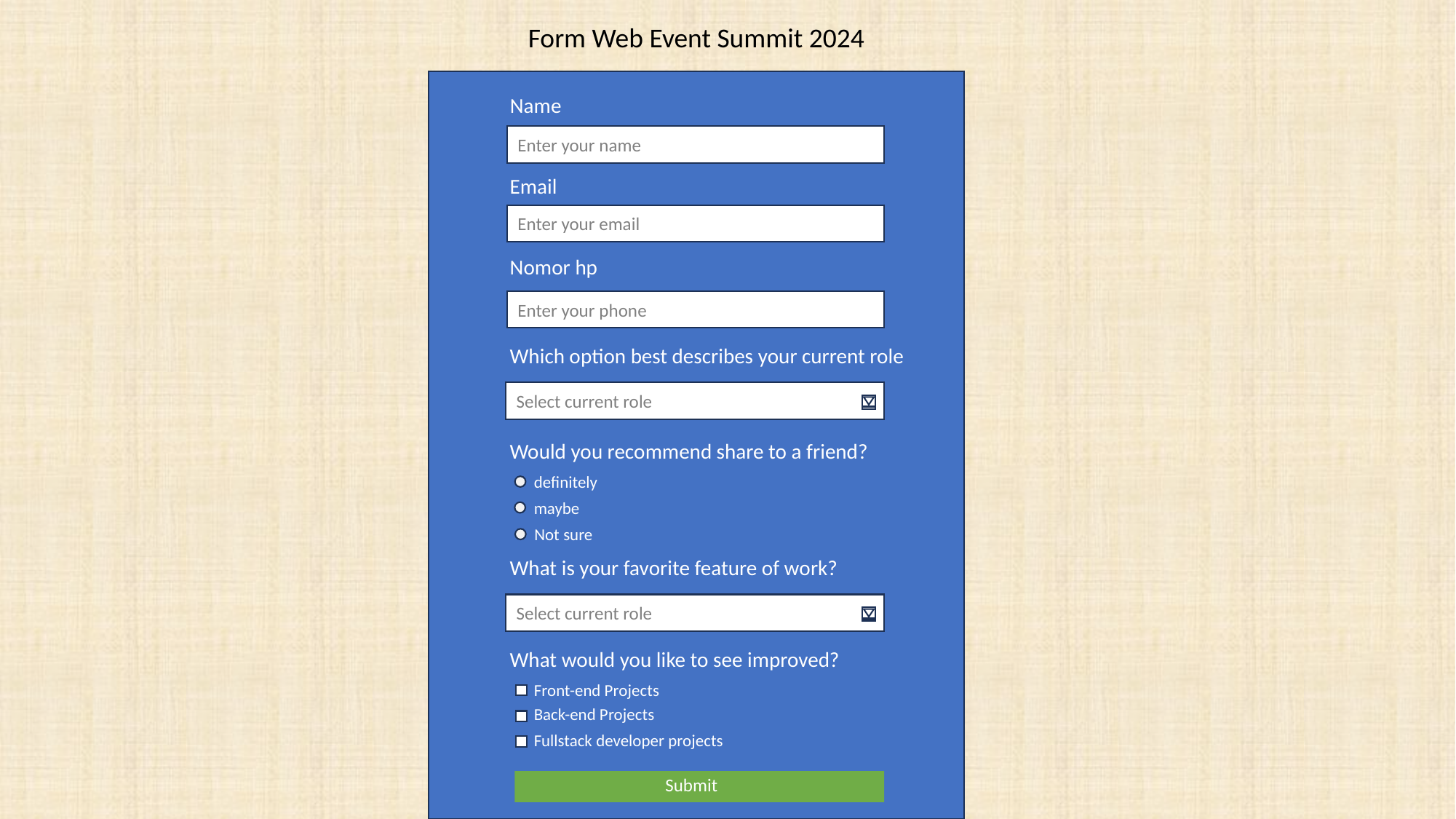

Form Web Event Summit 2024

Name
Enter your name
Email
Enter your email
Nomor hp
Enter your phone
Which option best describes your current role
Select current role

Would you recommend share to a friend?
definitely

maybe

Not sure

What is your favorite feature of work?
Select current role

What would you like to see improved?
Front-end Projects

Back-end Projects

Fullstack developer projects

Submit